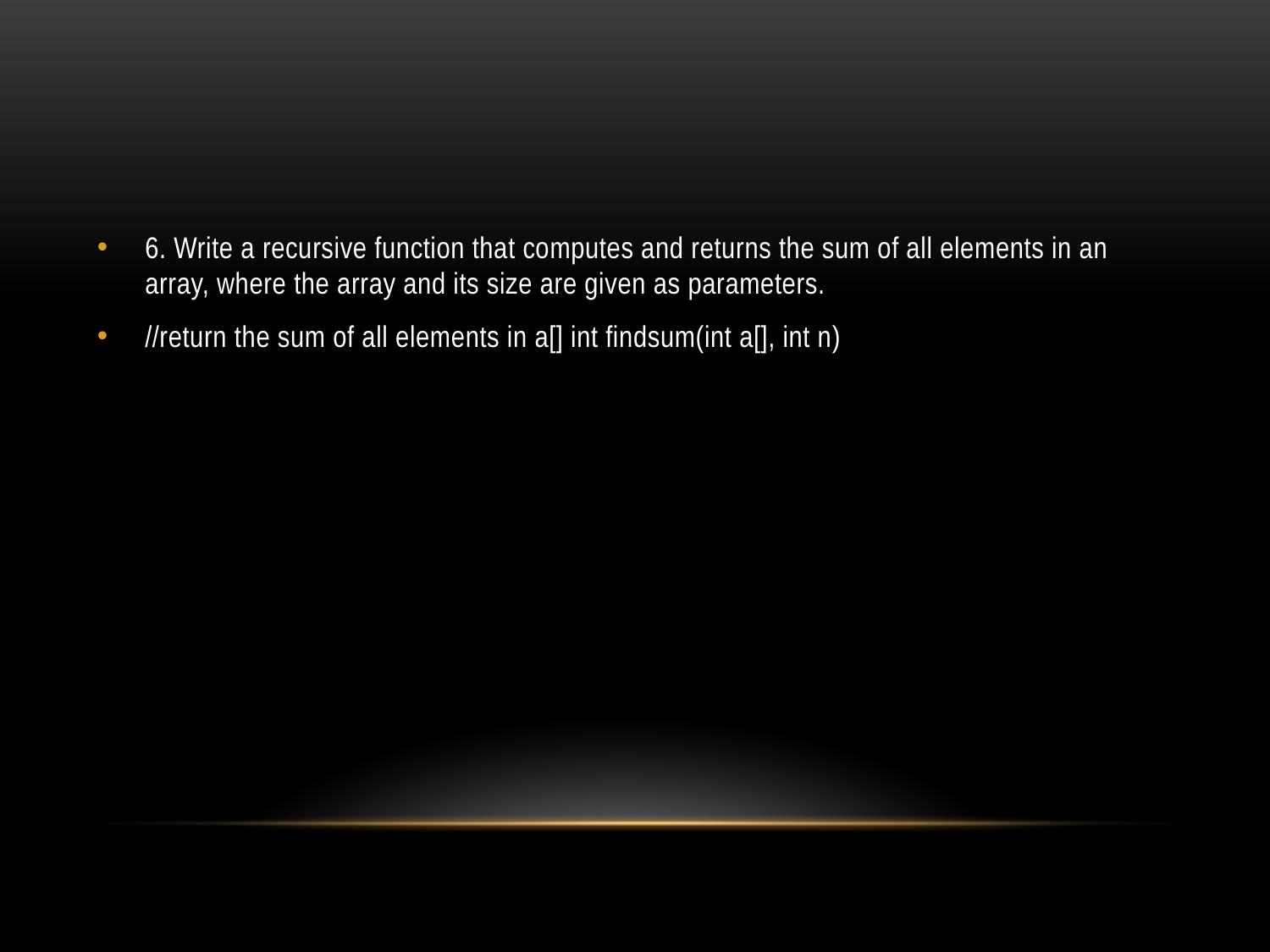

6. Write a recursive function that computes and returns the sum of all elements in an array, where the array and its size are given as parameters.
//return the sum of all elements in a[] int findsum(int a[], int n)